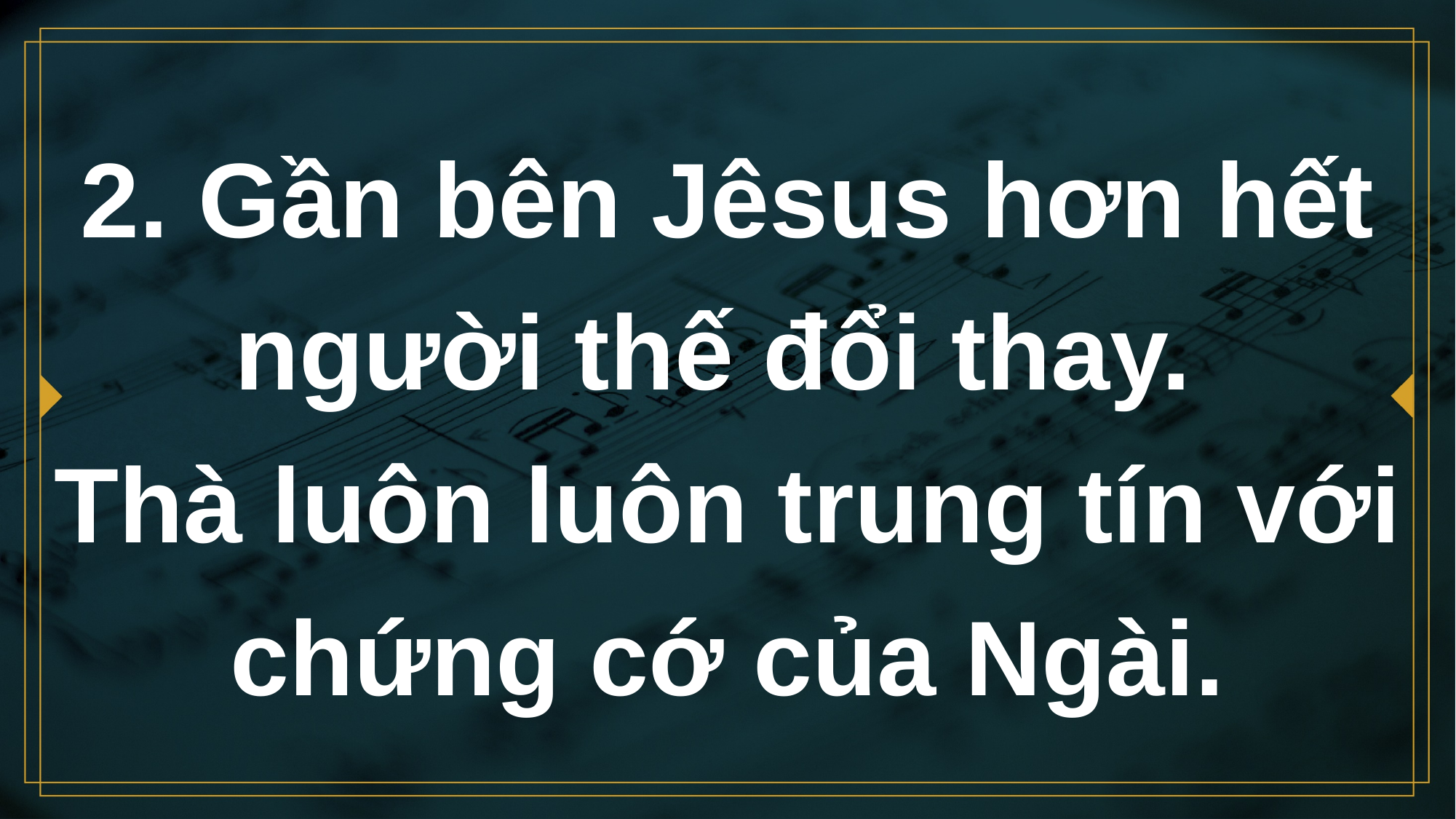

# 2. Gần bên Jêsus hơn hết người thế đổi thay. Thà luôn luôn trung tín với chứng cớ của Ngài.